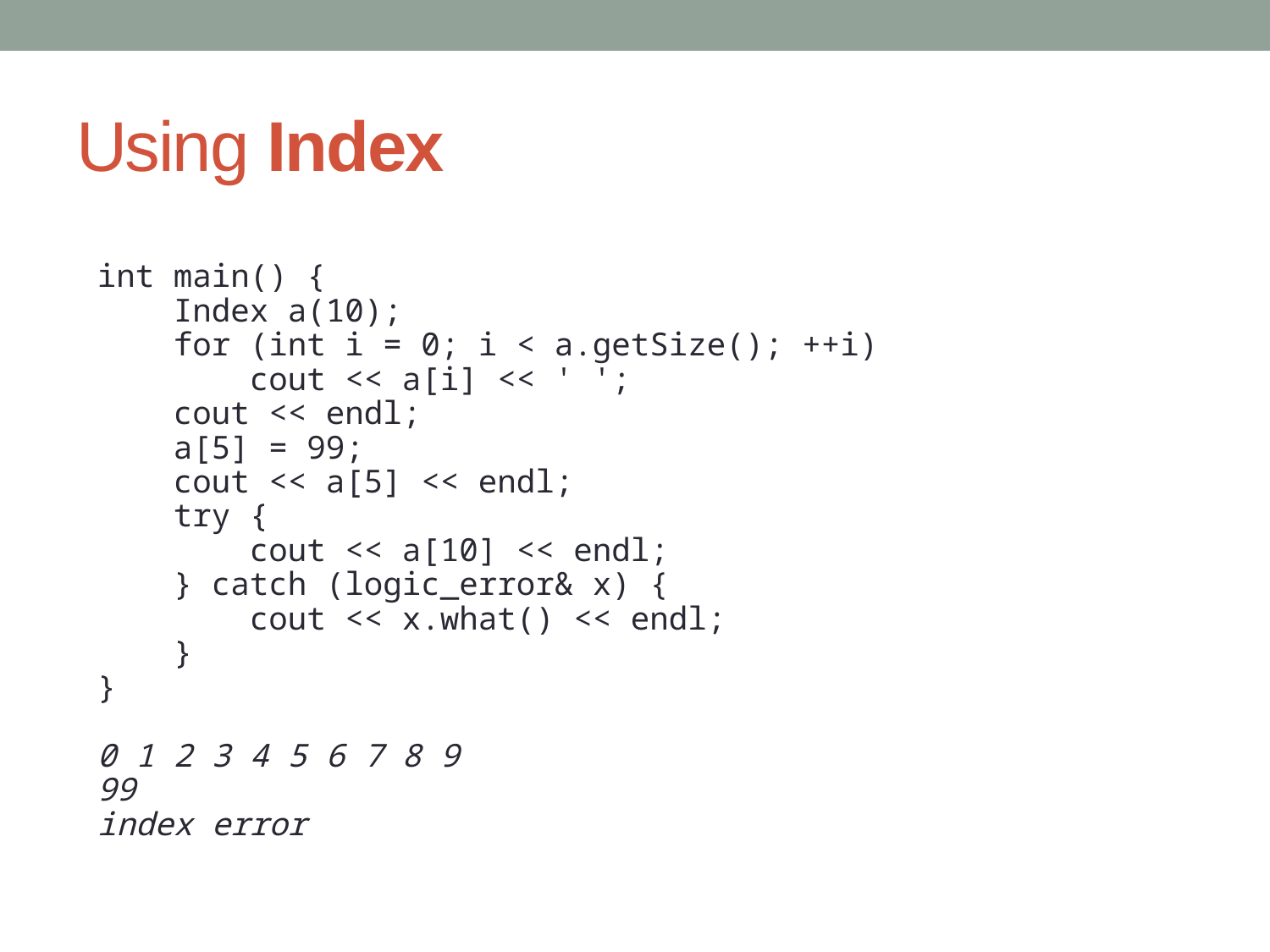

# Using Index
int main() {
    Index a(10);
    for (int i = 0; i < a.getSize(); ++i)
        cout << a[i] << ' ';
    cout << endl;
    a[5] = 99;
    cout << a[5] << endl;
    try {
        cout << a[10] << endl;
    } catch (logic_error& x) {
        cout << x.what() << endl;
    }
}

0 1 2 3 4 5 6 7 8 9
99
index error